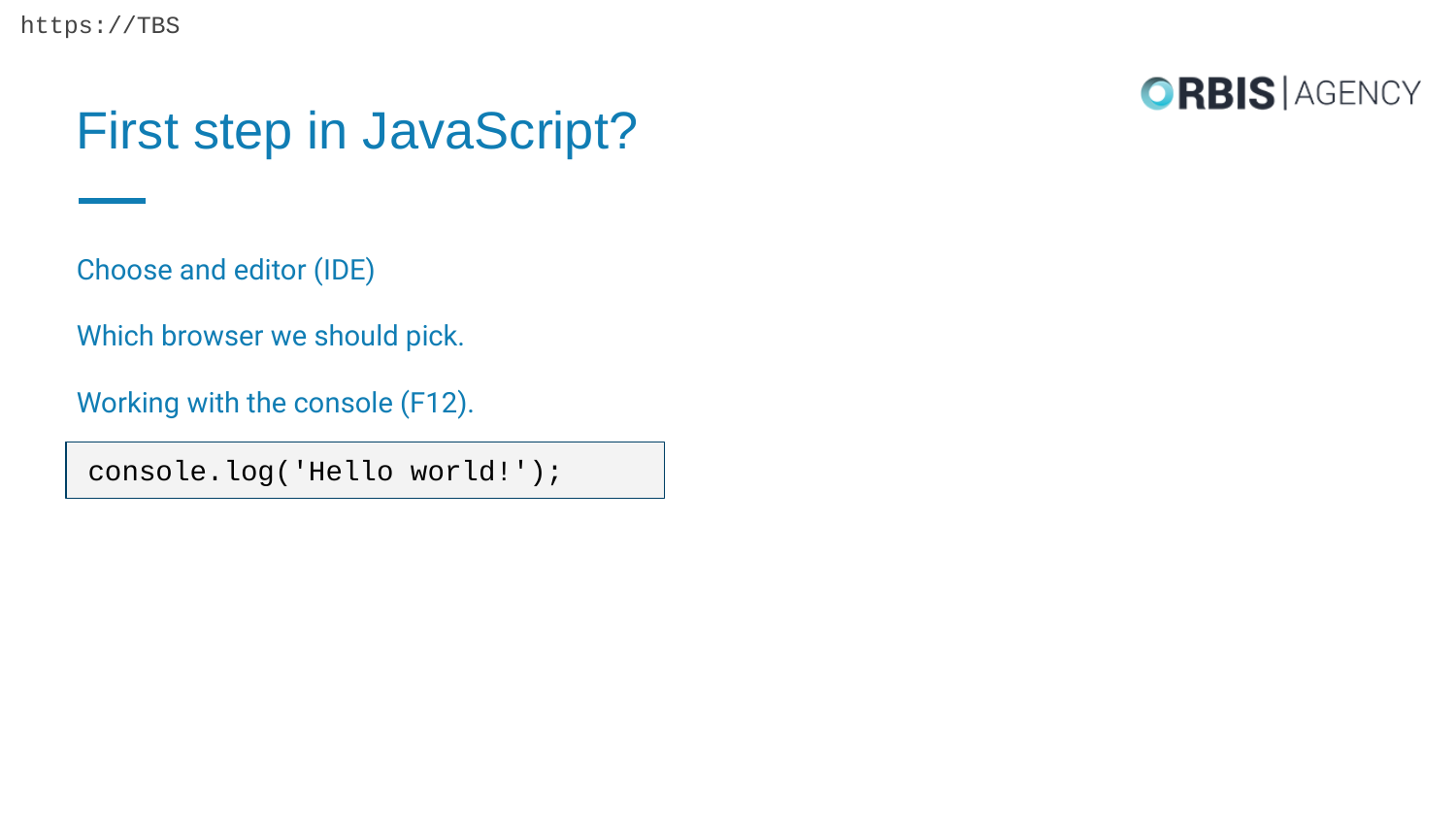

# First step in JavaScript?
Choose and editor (IDE)
Which browser we should pick.
Working with the console (F12).
console.log('Hello world!');